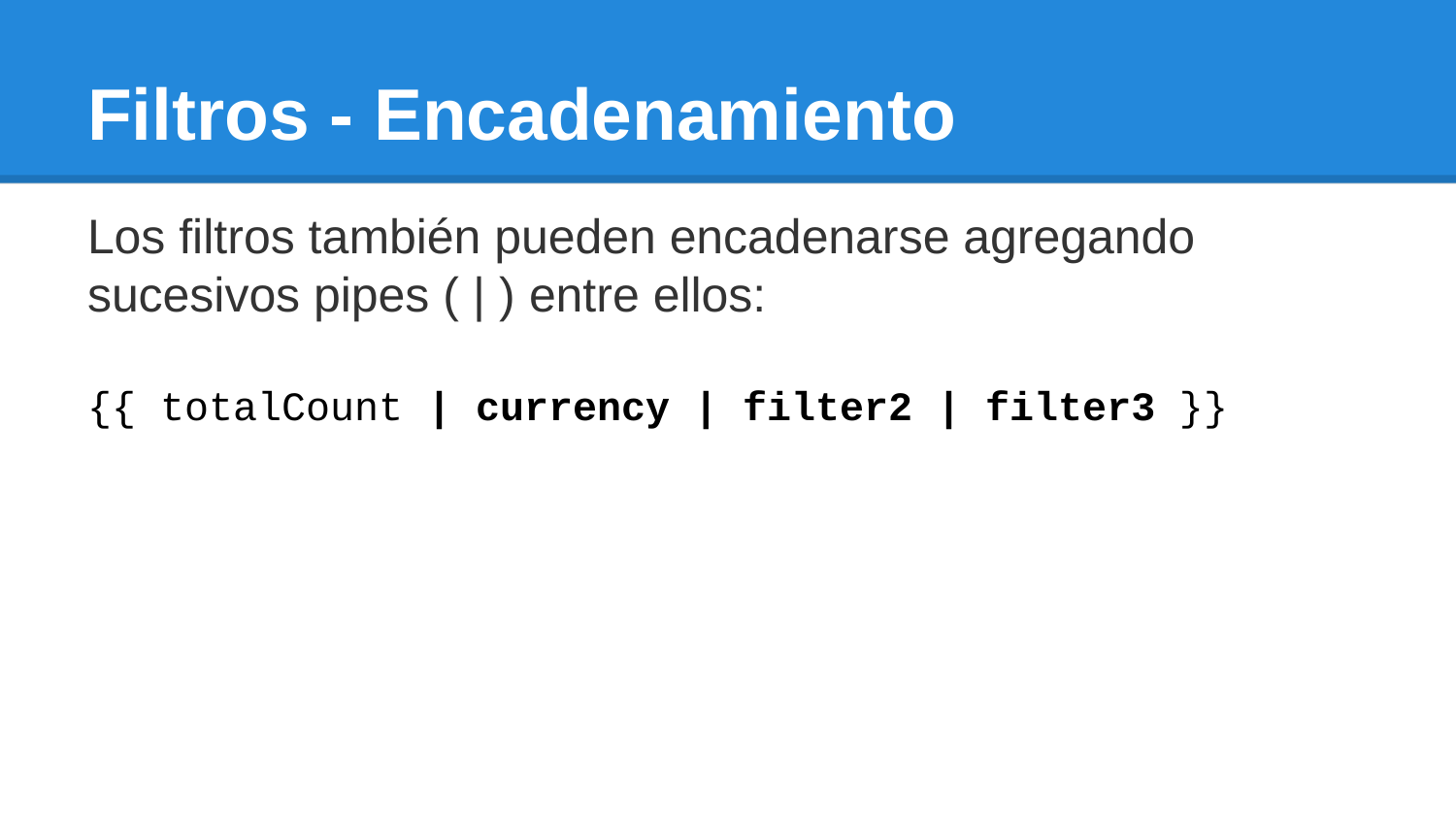

# Filtros - Encadenamiento
Los filtros también pueden encadenarse agregando sucesivos pipes ( | ) entre ellos:

{{ totalCount | currency | filter2 | filter3 }}